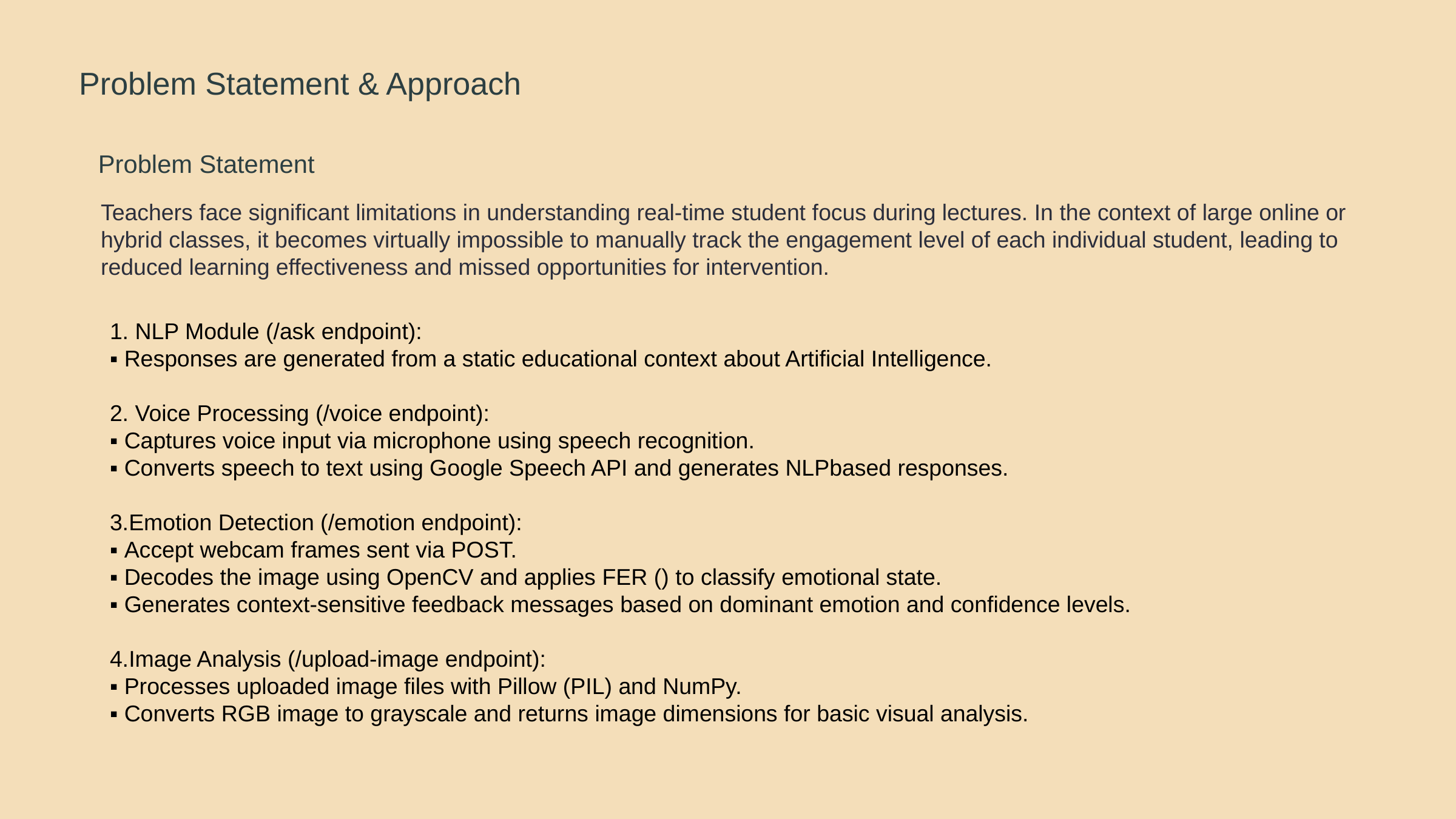

Problem Statement & Approach
Problem Statement
Teachers face significant limitations in understanding real-time student focus during lectures. In the context of large online or hybrid classes, it becomes virtually impossible to manually track the engagement level of each individual student, leading to reduced learning effectiveness and missed opportunities for intervention.
1. NLP Module (/ask endpoint):
▪ Responses are generated from a static educational context about Artificial Intelligence.

2. Voice Processing (/voice endpoint):
▪ Captures voice input via microphone using speech recognition.
▪ Converts speech to text using Google Speech API and generates NLPbased responses.

3.Emotion Detection (/emotion endpoint):
▪ Accept webcam frames sent via POST.
▪ Decodes the image using OpenCV and applies FER () to classify emotional state.
▪ Generates context-sensitive feedback messages based on dominant emotion and confidence levels.

4.Image Analysis (/upload-image endpoint):
▪ Processes uploaded image files with Pillow (PIL) and NumPy.
▪ Converts RGB image to grayscale and returns image dimensions for basic visual analysis.